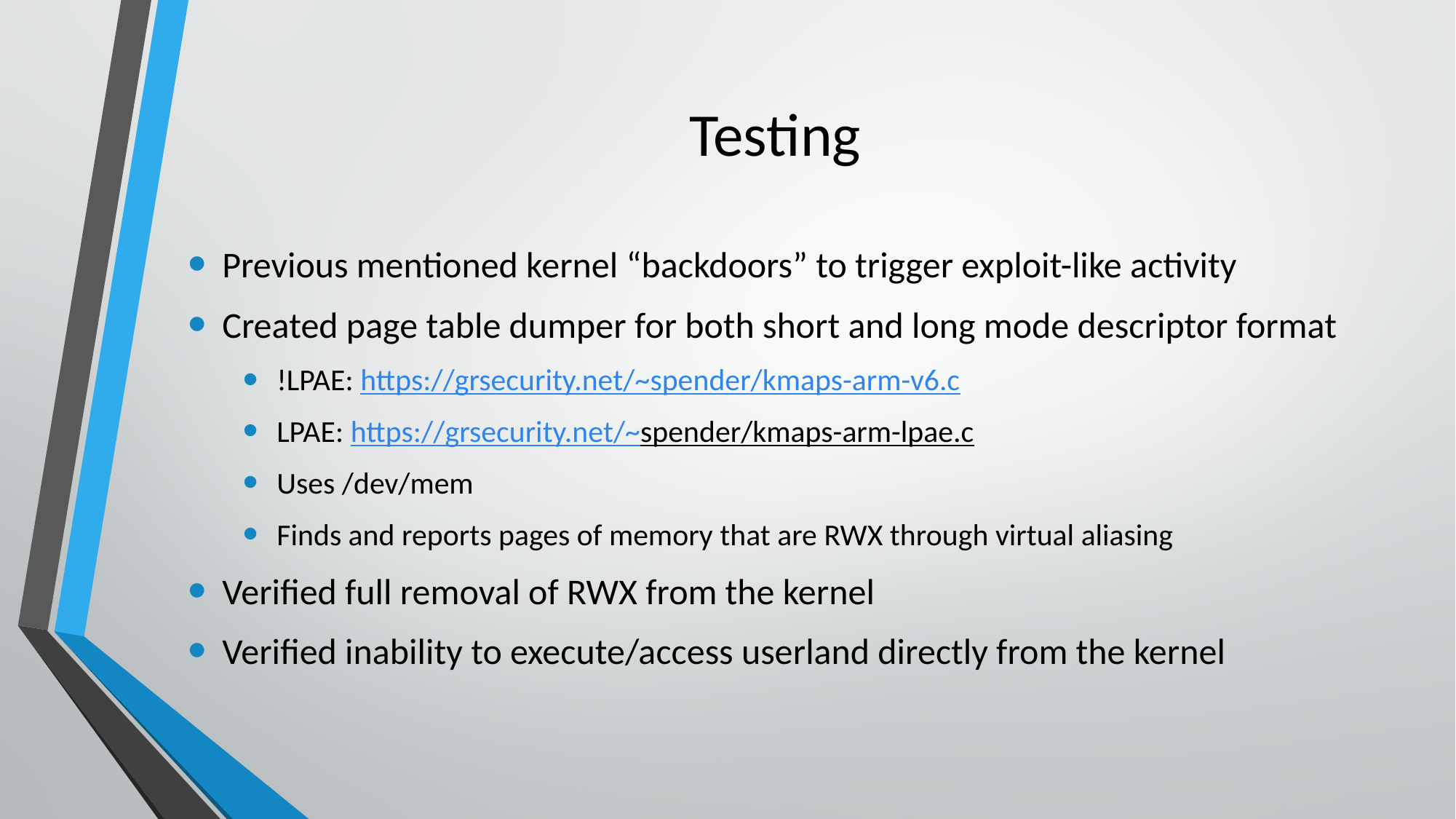

# Testing
Previous mentioned kernel “backdoors” to trigger exploit-like activity
Created page table dumper for both short and long mode descriptor format
!LPAE: https://grsecurity.net/~spender/kmaps-arm-v6.c
LPAE: https://grsecurity.net/~spender/kmaps-arm-lpae.c
Uses /dev/mem
Finds and reports pages of memory that are RWX through virtual aliasing
Verified full removal of RWX from the kernel
Verified inability to execute/access userland directly from the kernel